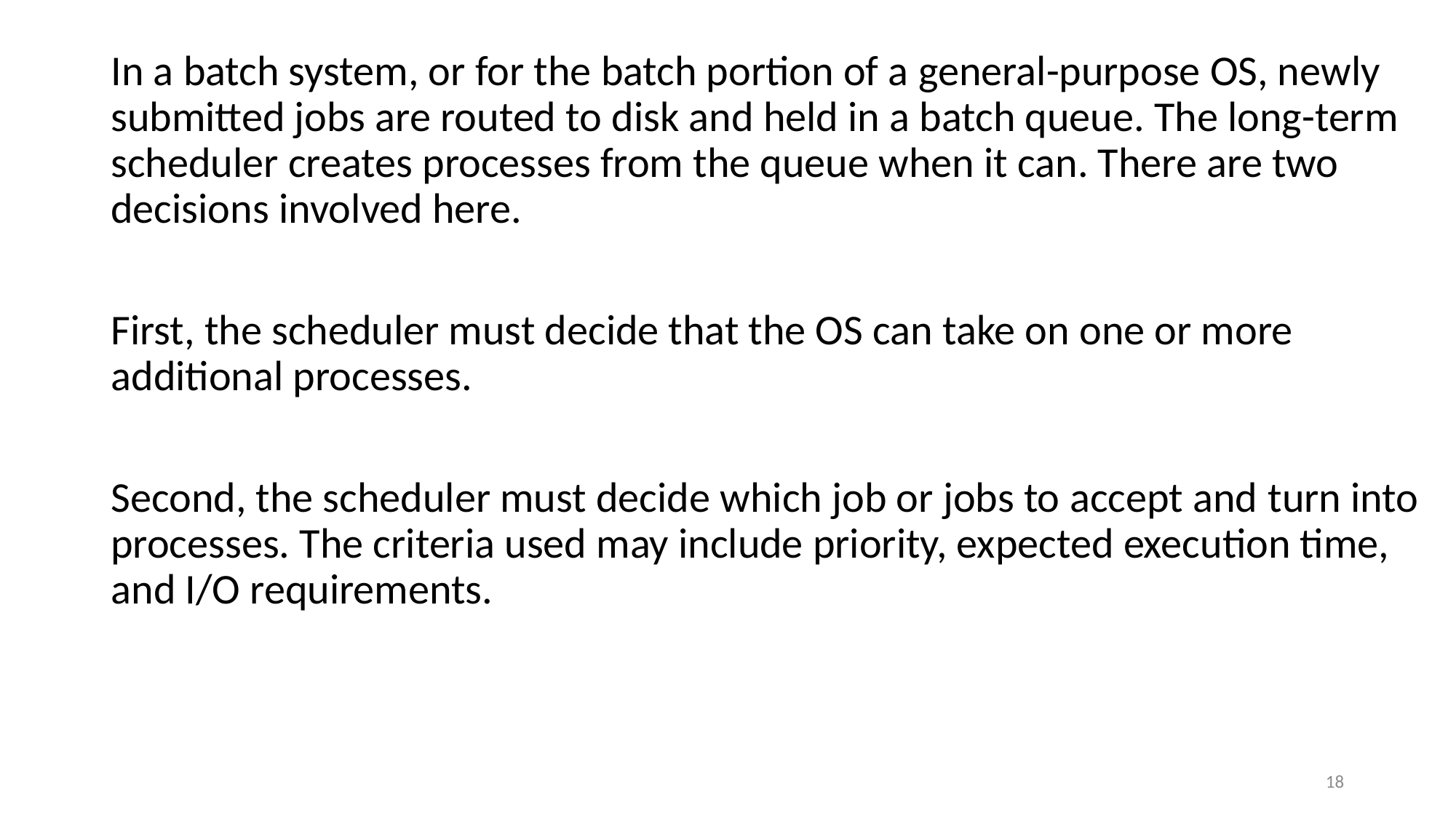

In a batch system, or for the batch portion of a general-purpose OS, newly submitted jobs are routed to disk and held in a batch queue. The long-term scheduler creates processes from the queue when it can. There are two decisions involved here.

First, the scheduler must decide that the OS can take on one or more additional processes.

Second, the scheduler must decide which job or jobs to accept and turn into processes. The criteria used may include priority, expected execution time, and I/O requirements.
#
18